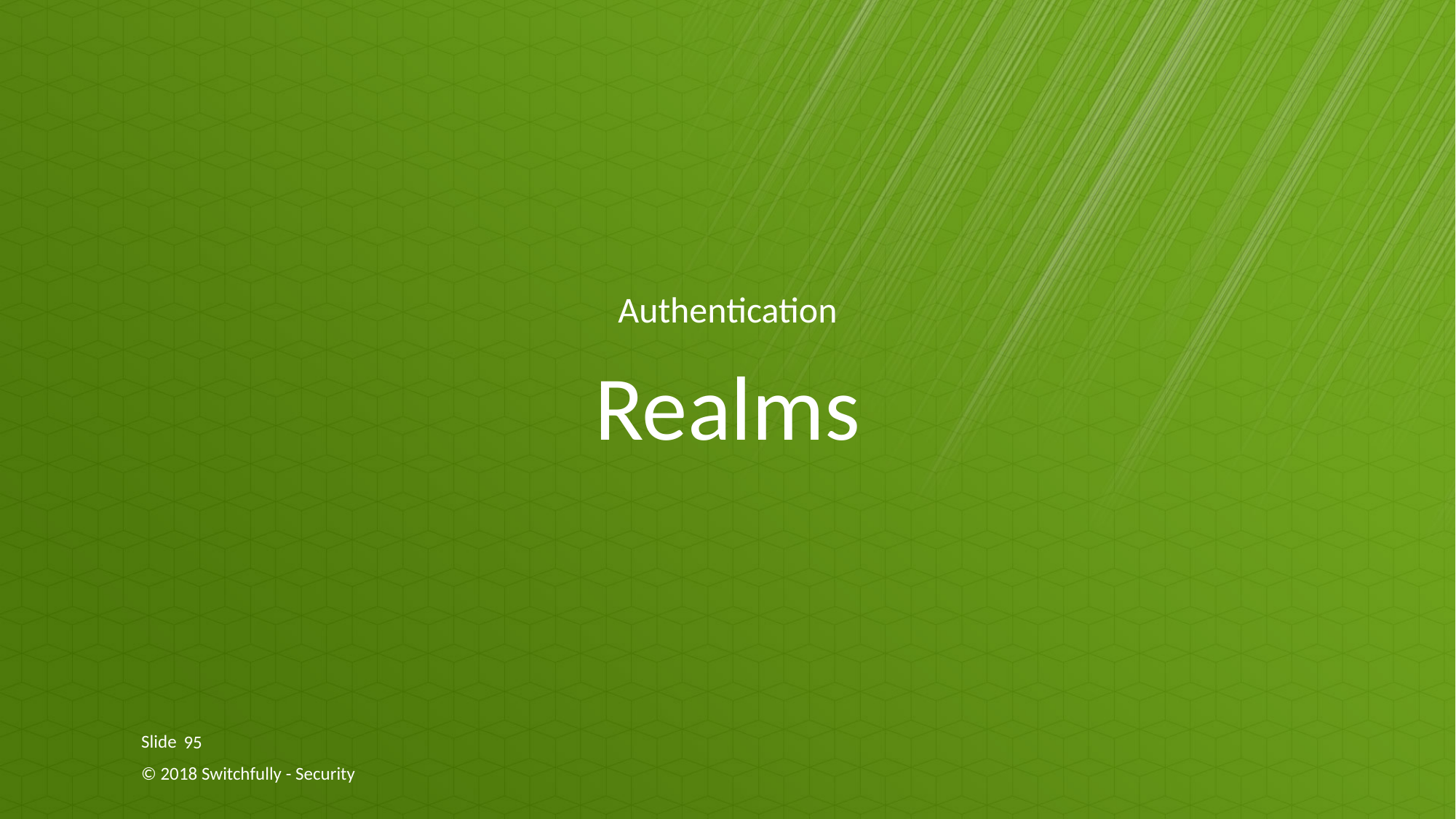

Authentication
# Realms
95
© 2018 Switchfully - Security